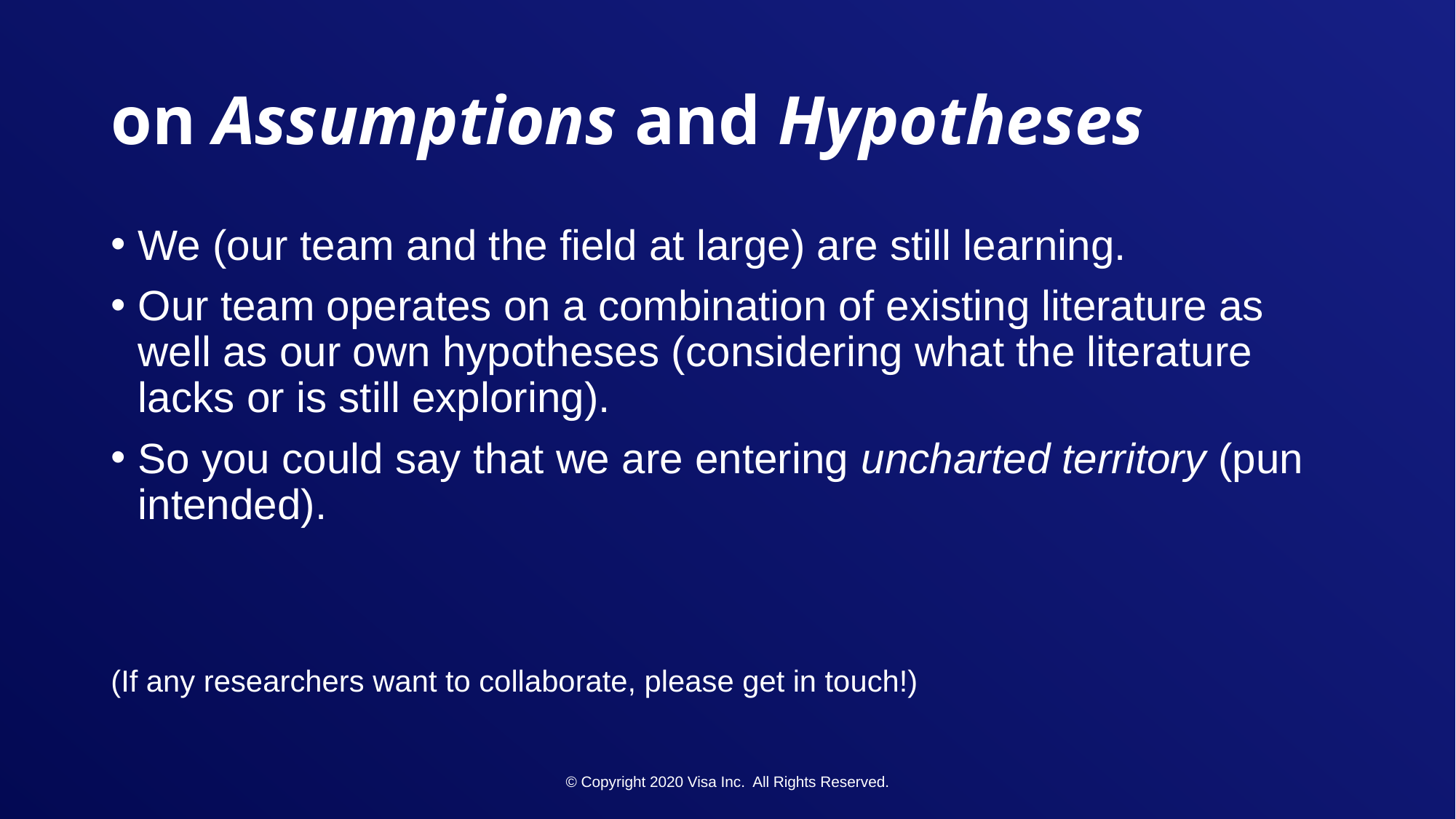

# on Assumptions and Hypotheses
We (our team and the field at large) are still learning.
Our team operates on a combination of existing literature as well as our own hypotheses (considering what the literature lacks or is still exploring).
So you could say that we are entering uncharted territory (pun intended).

(If any researchers want to collaborate, please get in touch!)
© Copyright 2020 Visa Inc.  All Rights Reserved.